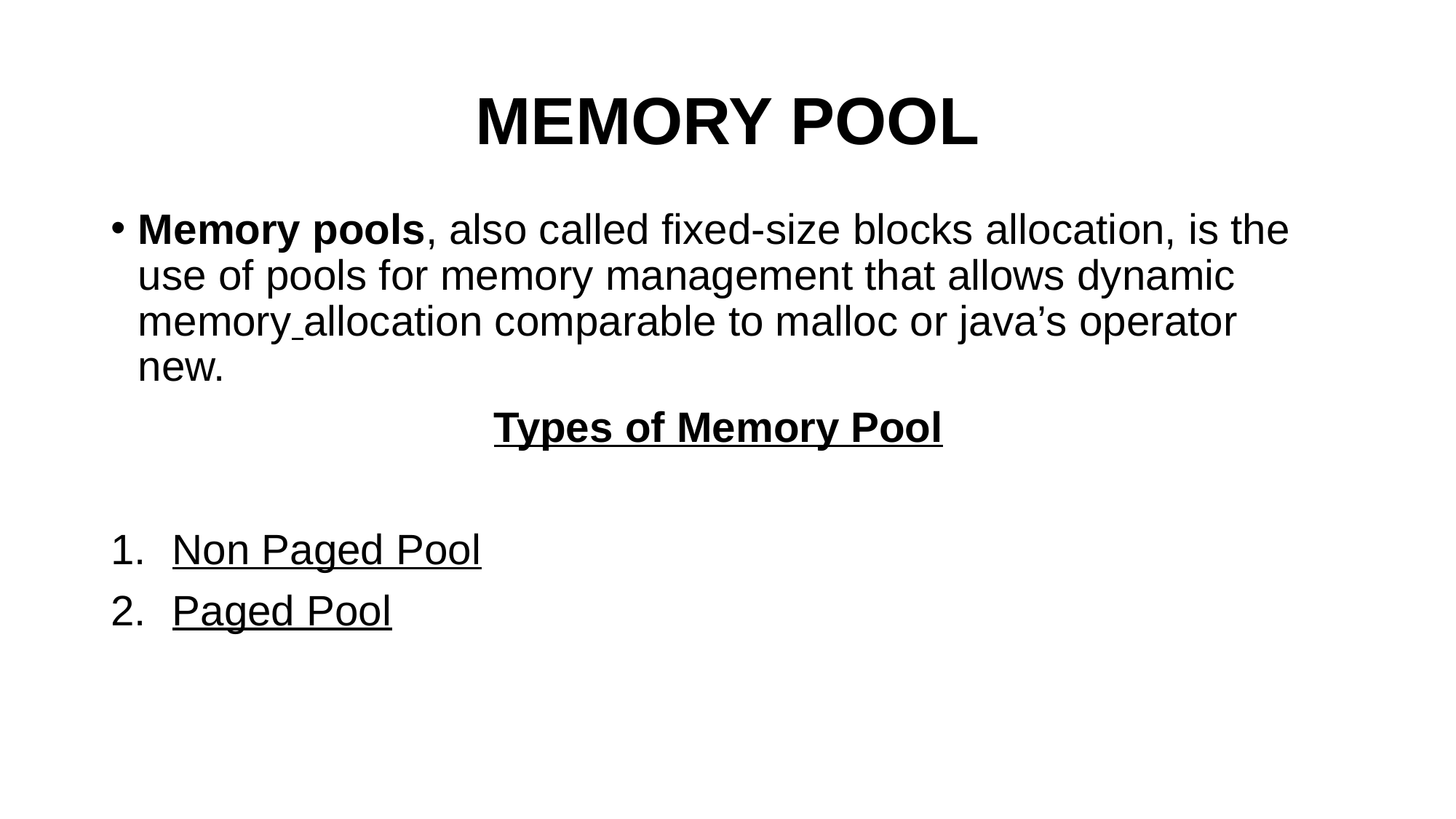

# MEMORY POOL
Memory pools, also called fixed-size blocks allocation, is the use of pools for memory management that allows dynamic memory allocation comparable to malloc or java’s operator new.
Types of Memory Pool

Non Paged Pool
Paged Pool